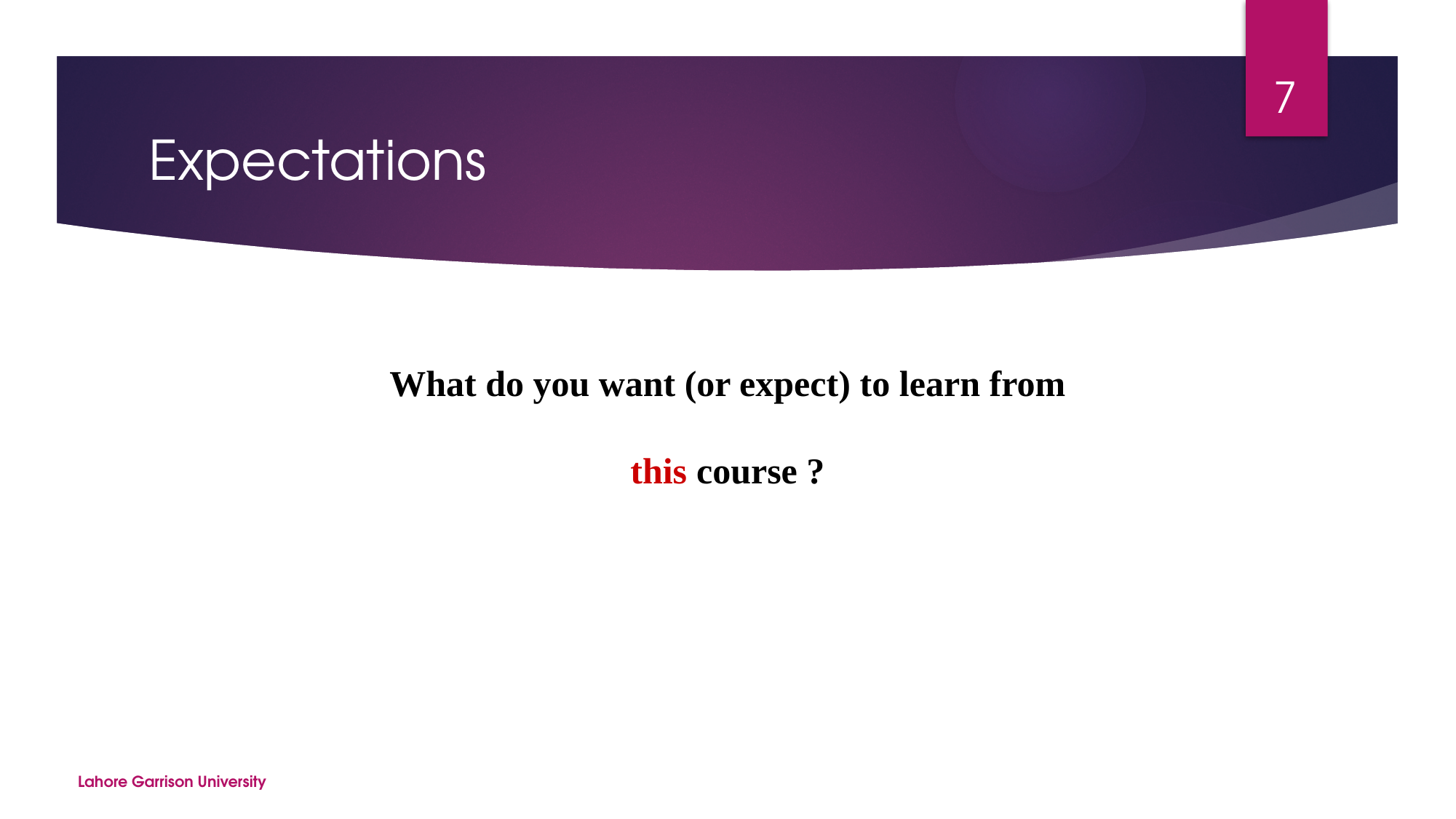

7
# Expectations
What do you want (or expect) to learn from

this course ?
Lahore Garrison University